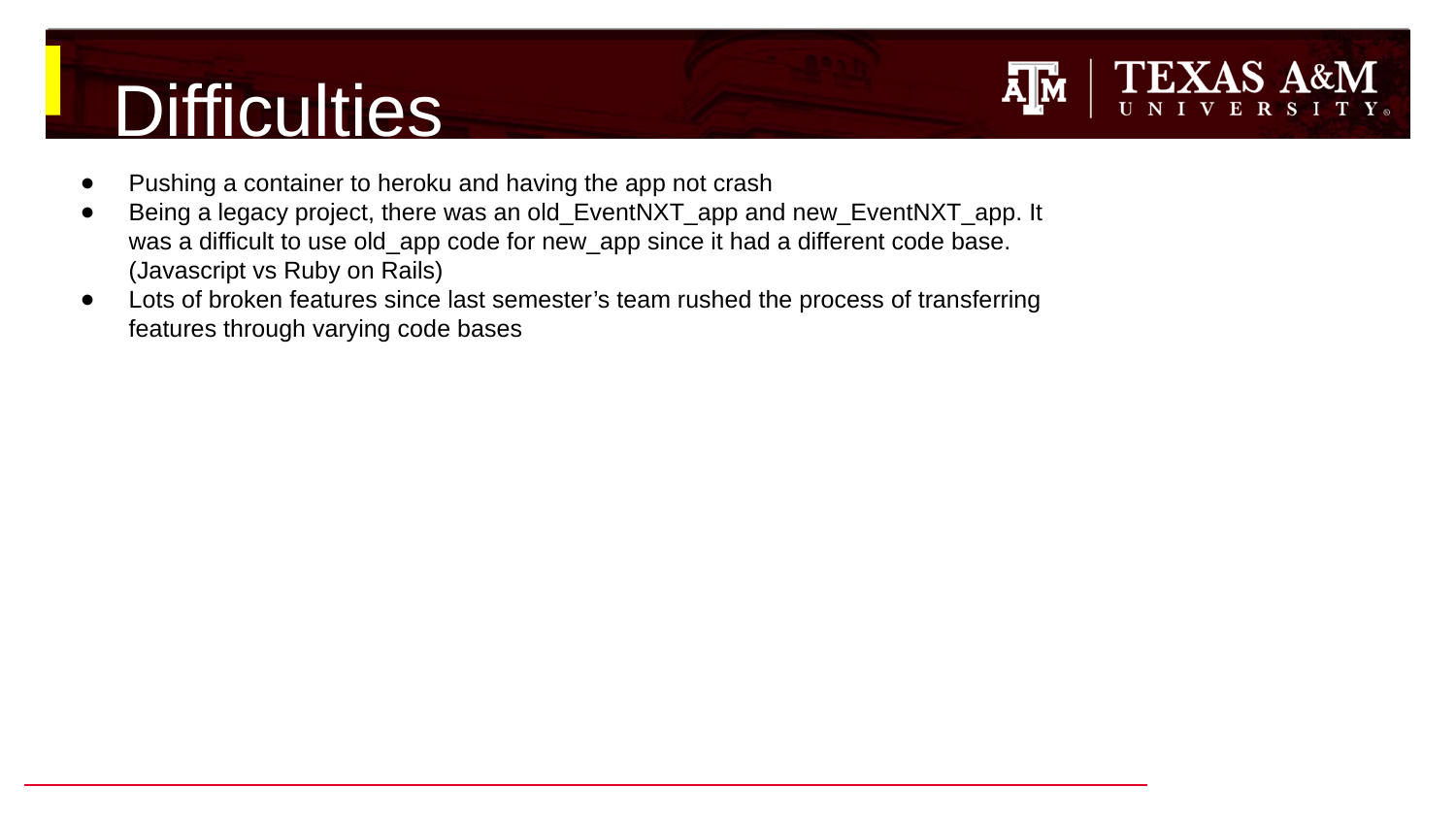

# Difficulties
Pushing a container to heroku and having the app not crash
Being a legacy project, there was an old_EventNXT_app and new_EventNXT_app. It was a difficult to use old_app code for new_app since it had a different code base. (Javascript vs Ruby on Rails)
Lots of broken features since last semester’s team rushed the process of transferring features through varying code bases